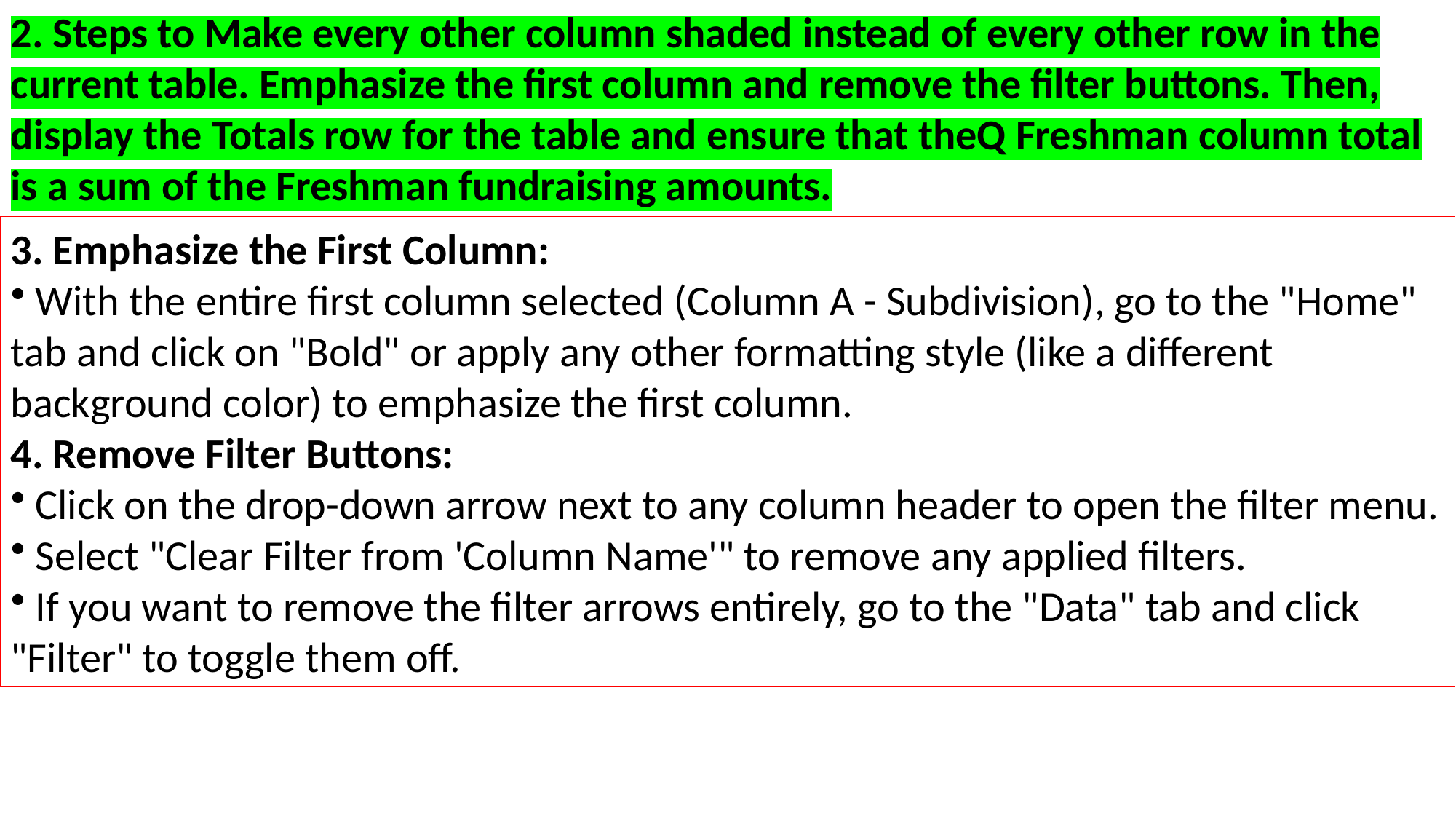

2. Steps to Make every other column shaded instead of every other row in the current table. Emphasize the first column and remove the filter buttons. Then, display the Totals row for the table and ensure that theQ Freshman column total is a sum of the Freshman fundraising amounts.
3. Emphasize the First Column:
 With the entire first column selected (Column A - Subdivision), go to the "Home" tab and click on "Bold" or apply any other formatting style (like a different background color) to emphasize the first column.
4. Remove Filter Buttons:
 Click on the drop-down arrow next to any column header to open the filter menu.
 Select "Clear Filter from 'Column Name'" to remove any applied filters.
 If you want to remove the filter arrows entirely, go to the "Data" tab and click "Filter" to toggle them off.